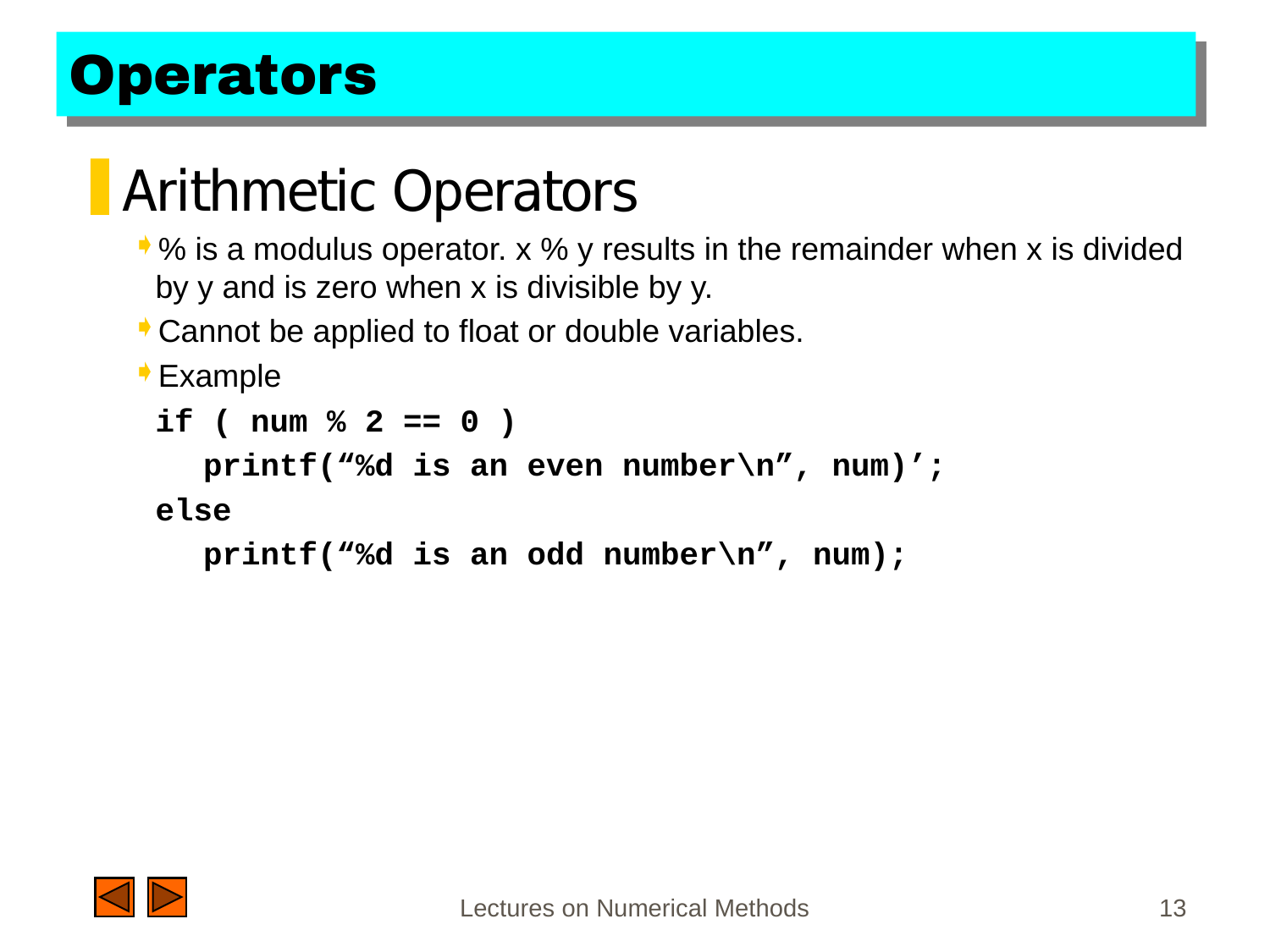

Arithmetic Operators
% is a modulus operator. x % y results in the remainder when x is divided by y and is zero when x is divisible by y.
Cannot be applied to float or double variables.
Example
	if ( num % 2 == 0 )
printf(“%d is an even number\n”, num)’;
	else
printf(“%d is an odd number\n”, num);
# Operators
Lectures on Numerical Methods
13